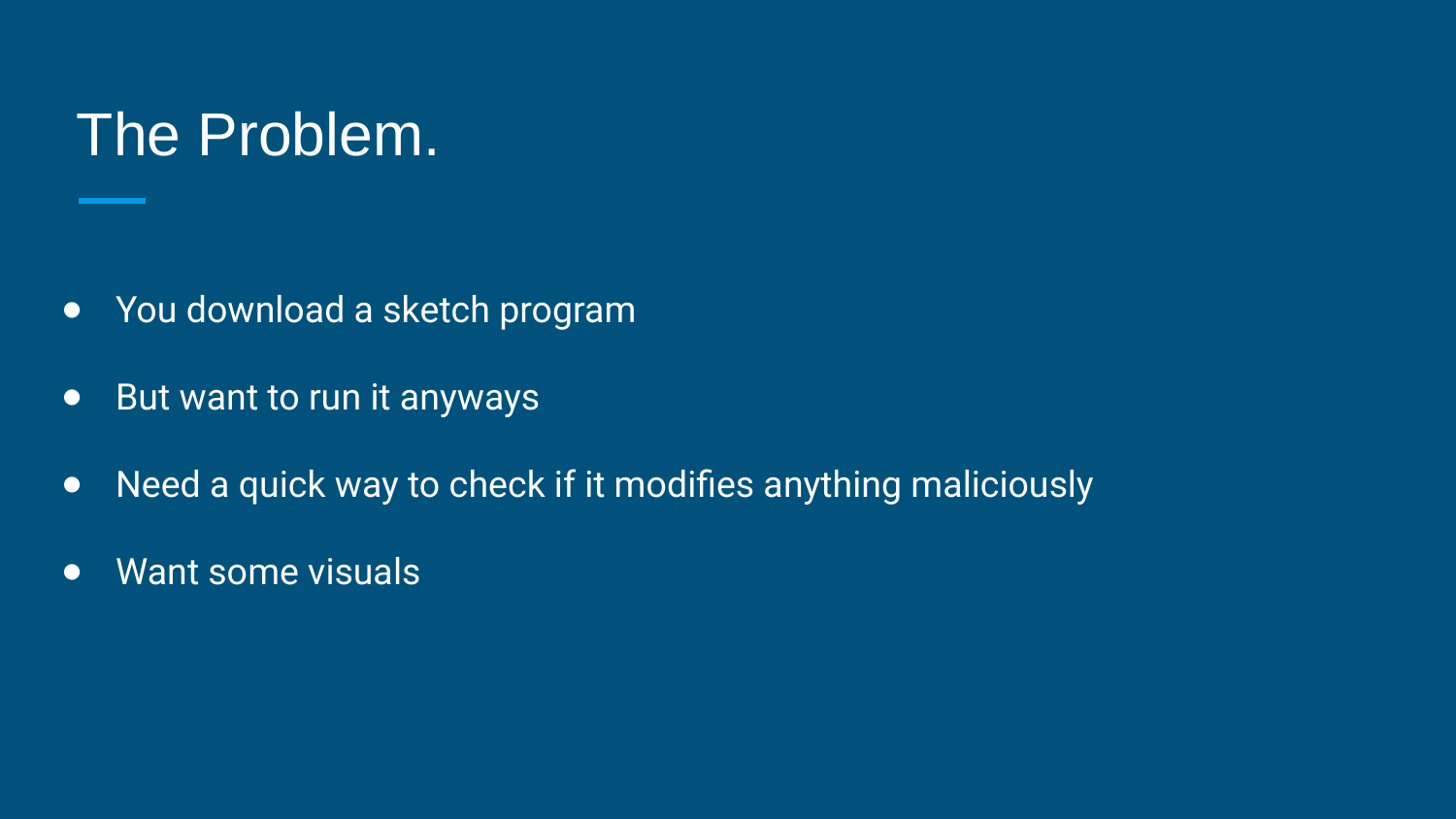

# The Problem.
You download a sketch program
But want to run it anyways
Need a quick way to check if it modifies anything maliciously
Want some visuals